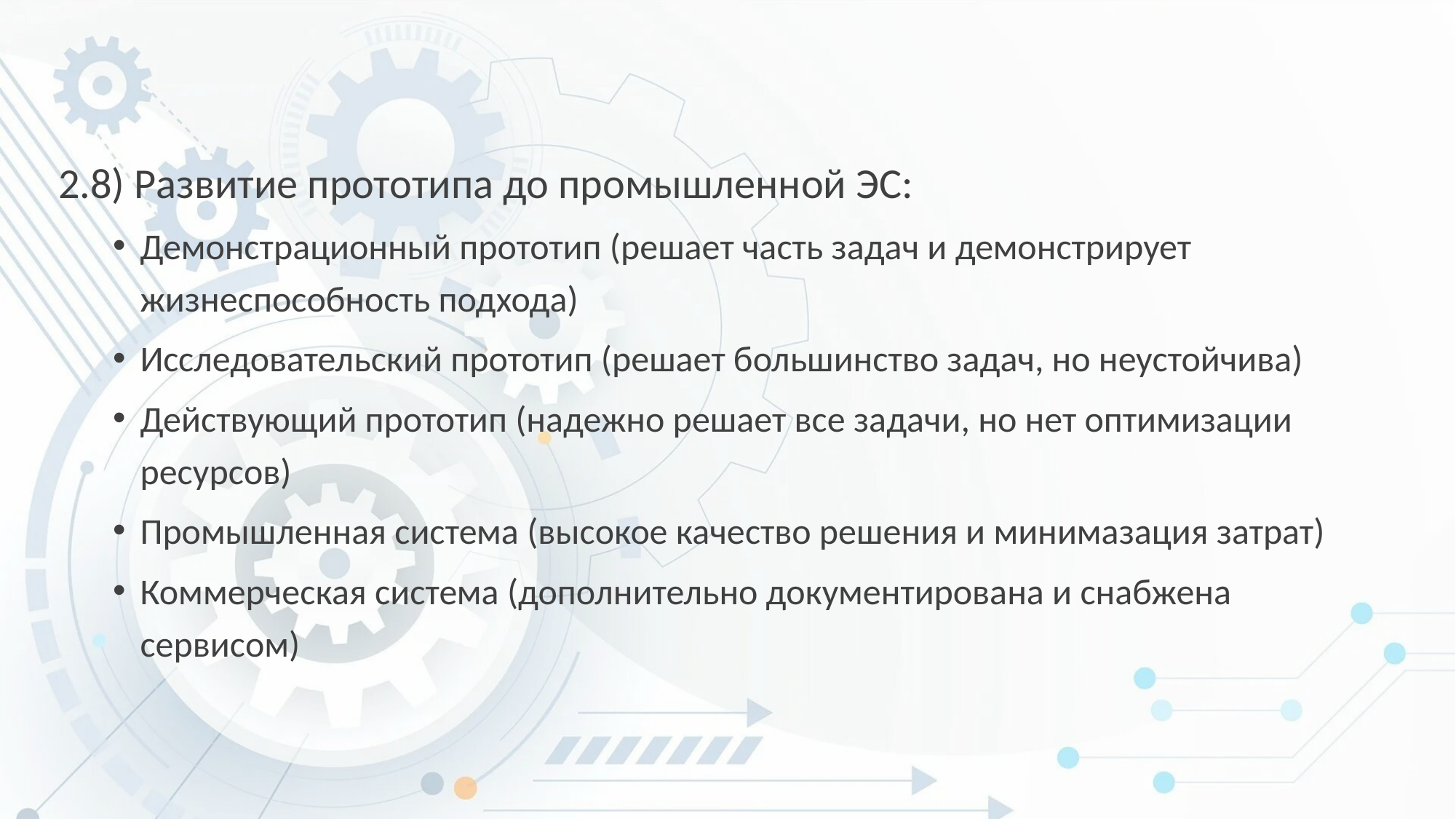

2.8) Развитие прототипа до промышленной ЭС:
Демонстрационный прототип (решает часть задач и демонстрирует жизнеспособность подхода)
Исследовательский прототип (решает большинство задач, но неустойчива)
Действующий прототип (надежно решает все задачи, но нет оптимизации ресурсов)
Промышленная система (высокое качество решения и минимазация затрат)
Коммерческая система (дополнительно документирована и снабжена сервисом)